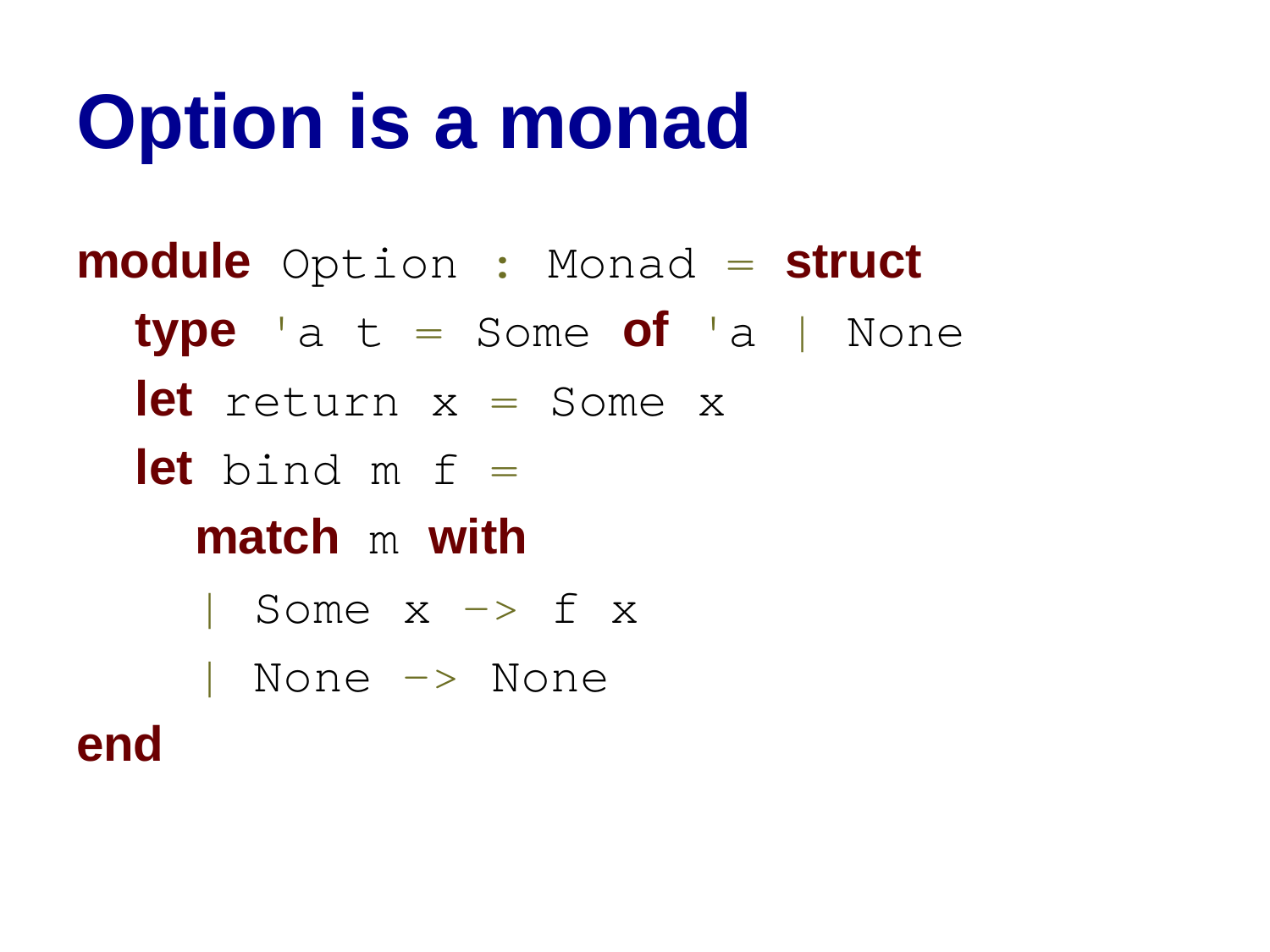

# Option is a monad
module Option : Monad = struct
  type 'a t = Some of 'a | None
  let return x = Some x
  let bind m f =
    match m with
    | Some x -> f x
    | None -> None
end